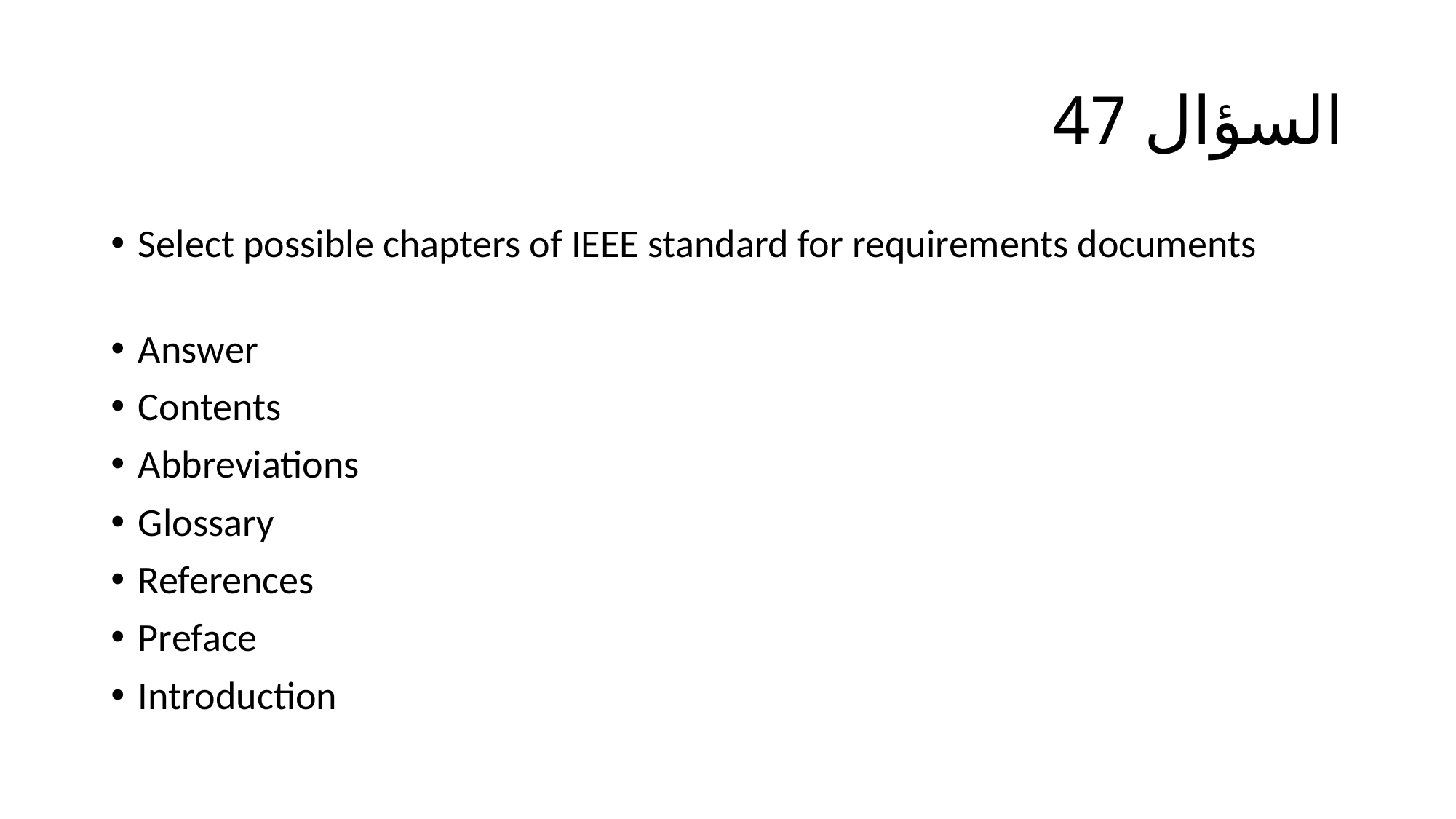

# السؤال 47
Select possible chapters of IEEE standard for requirements documents
Answer
Contents
Abbreviations
Glossary
References
Preface
Introduction